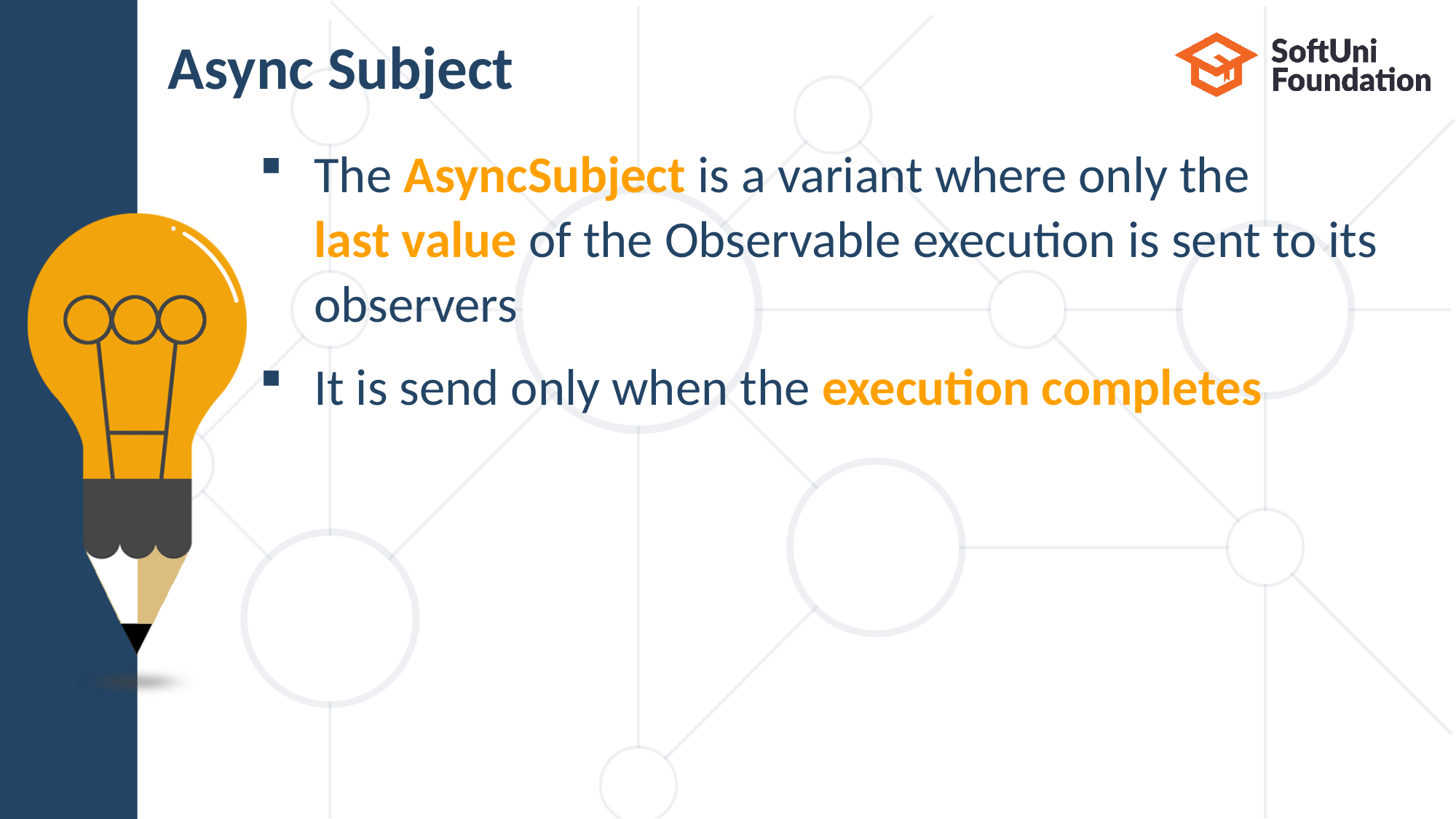

# Async Subject
The AsyncSubject is a variant where only the
last value of the Observable execution is sent to its
observers
It is send only when the execution completes
23